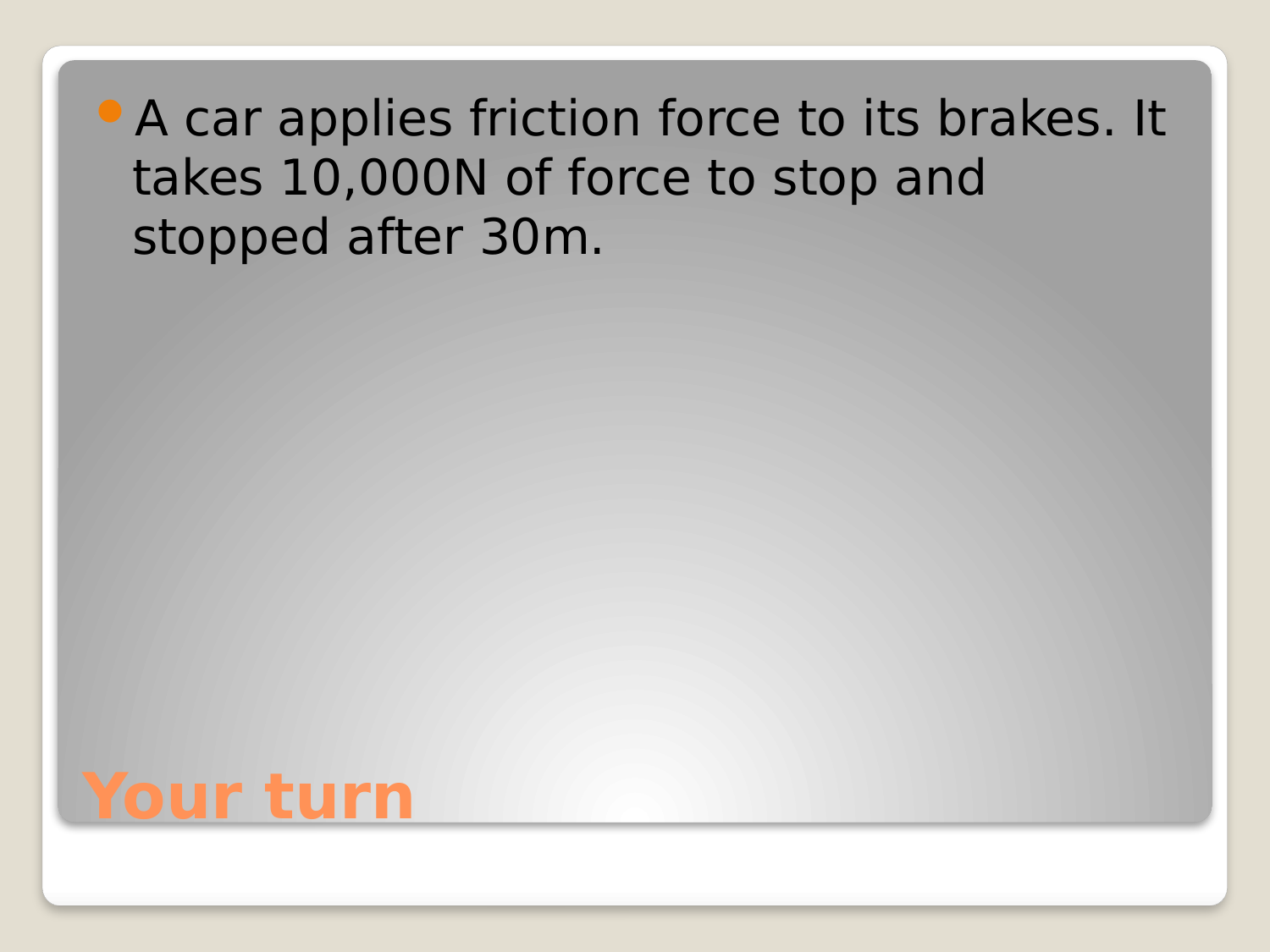

A car applies friction force to its brakes. It takes 10,000N of force to stop and stopped after 30m.
# Your turn